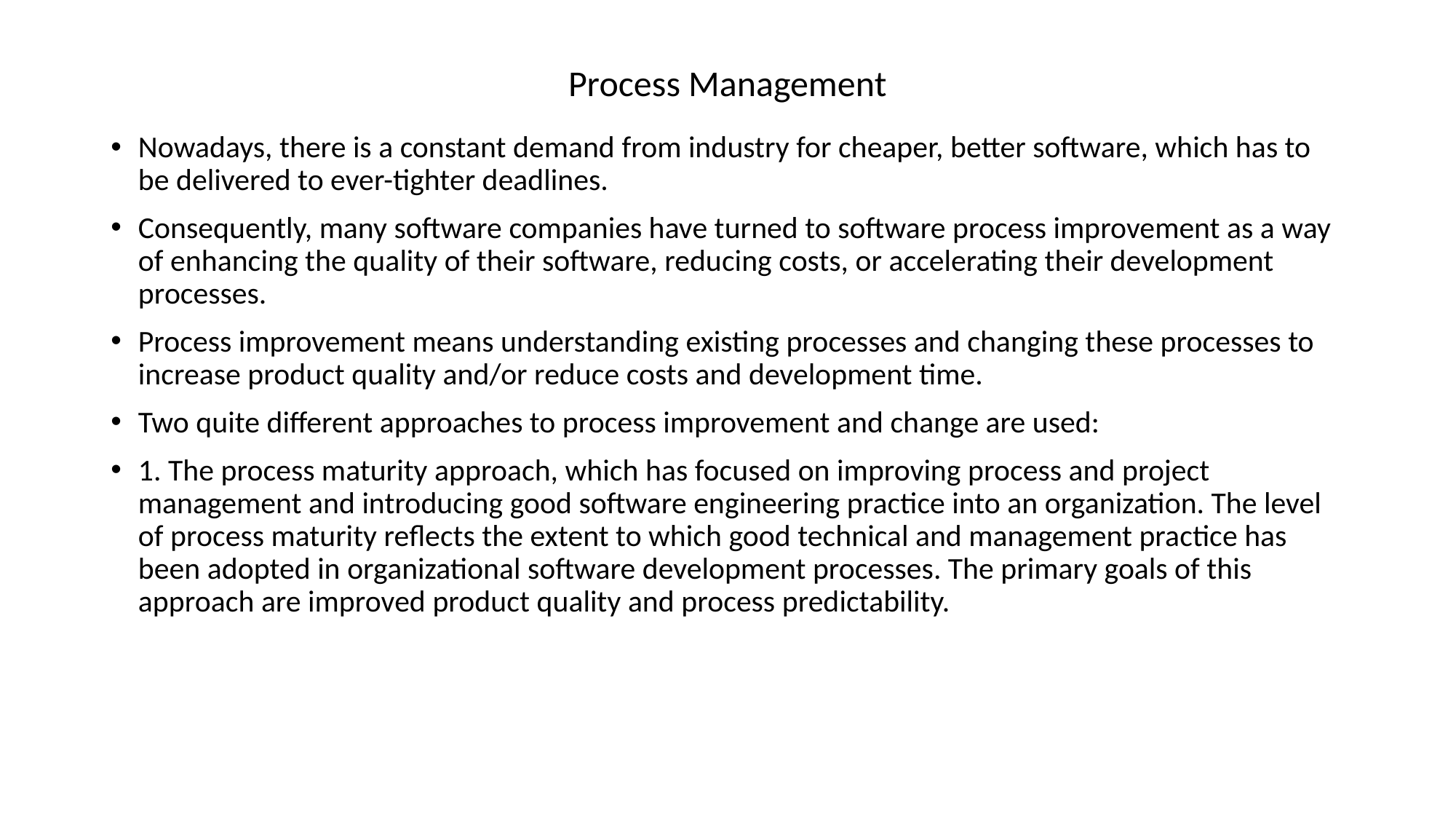

# Process Management
Nowadays, there is a constant demand from industry for cheaper, better software, which has to be delivered to ever-tighter deadlines.
Consequently, many software companies have turned to software process improvement as a way of enhancing the quality of their software, reducing costs, or accelerating their development processes.
Process improvement means understanding existing processes and changing these processes to increase product quality and/or reduce costs and development time.
Two quite different approaches to process improvement and change are used:
1. The process maturity approach, which has focused on improving process and project management and introducing good software engineering practice into an organization. The level of process maturity reflects the extent to which good technical and management practice has been adopted in organizational software development processes. The primary goals of this approach are improved product quality and process predictability.